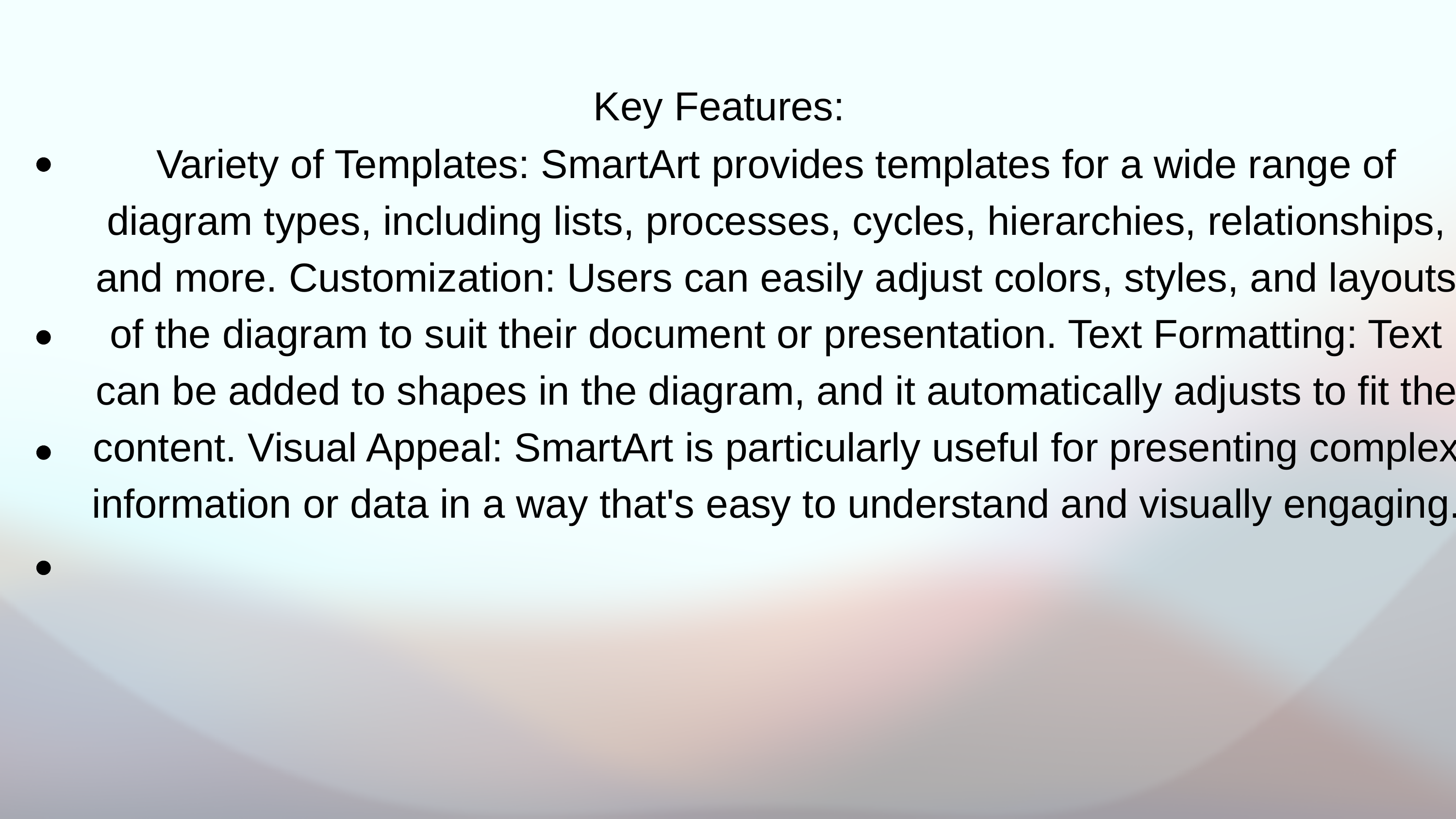

Key Features:
Variety of Templates: SmartArt provides templates for a wide range of diagram types, including lists, processes, cycles, hierarchies, relationships, and more. Customization: Users can easily adjust colors, styles, and layouts of the diagram to suit their document or presentation. Text Formatting: Text can be added to shapes in the diagram, and it automatically adjusts to fit the content. Visual Appeal: SmartArt is particularly useful for presenting complex information or data in a way that's easy to understand and visually engaging.